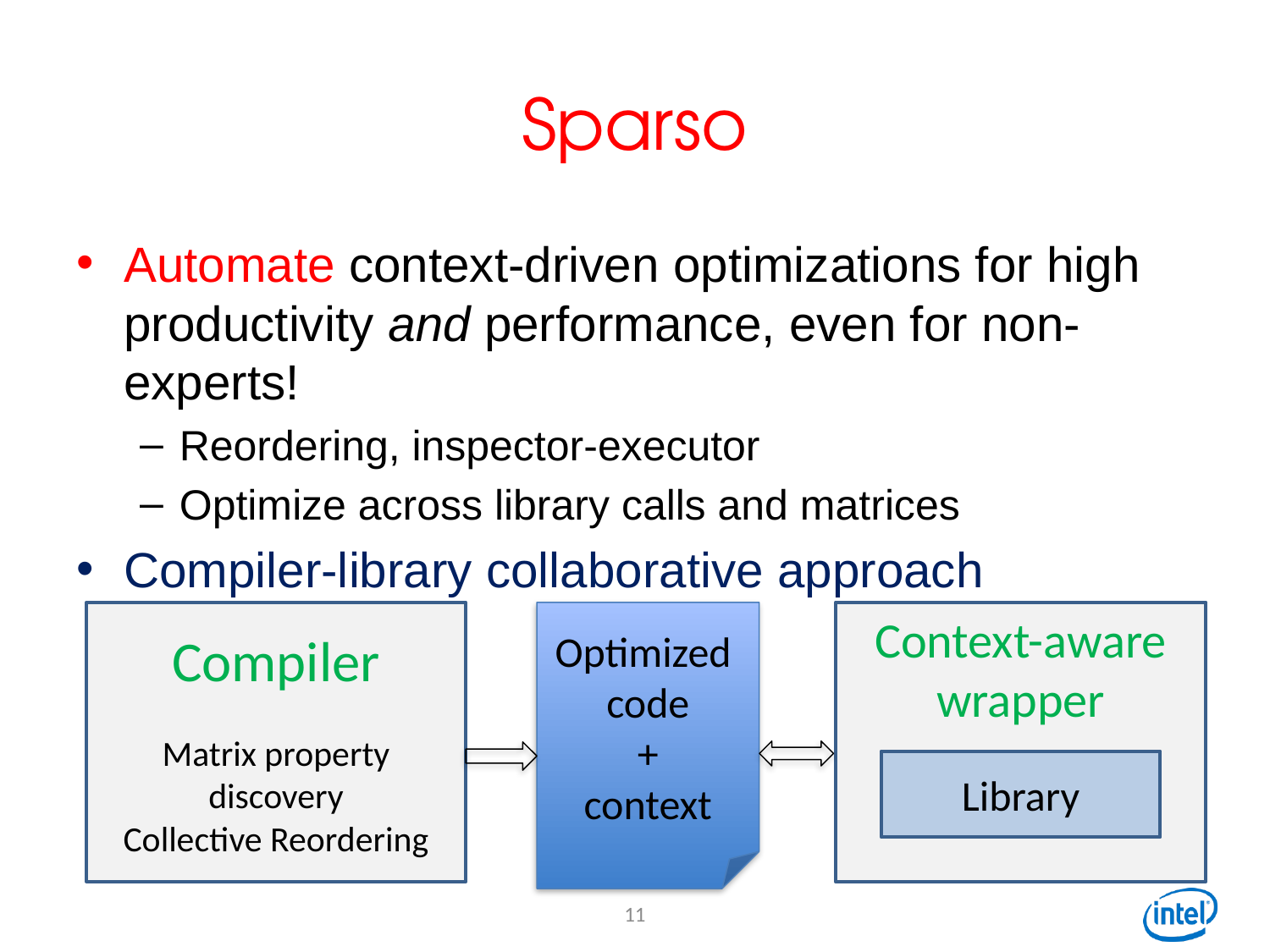

# Sparso
Automate context-driven optimizations for high productivity and performance, even for non-experts!
Reordering, inspector-executor
Optimize across library calls and matrices
Compiler-library collaborative approach
Compiler

Matrix property discovery
Collective Reordering
Optimized  code
+
context
Context-aware wrapper

Library
11